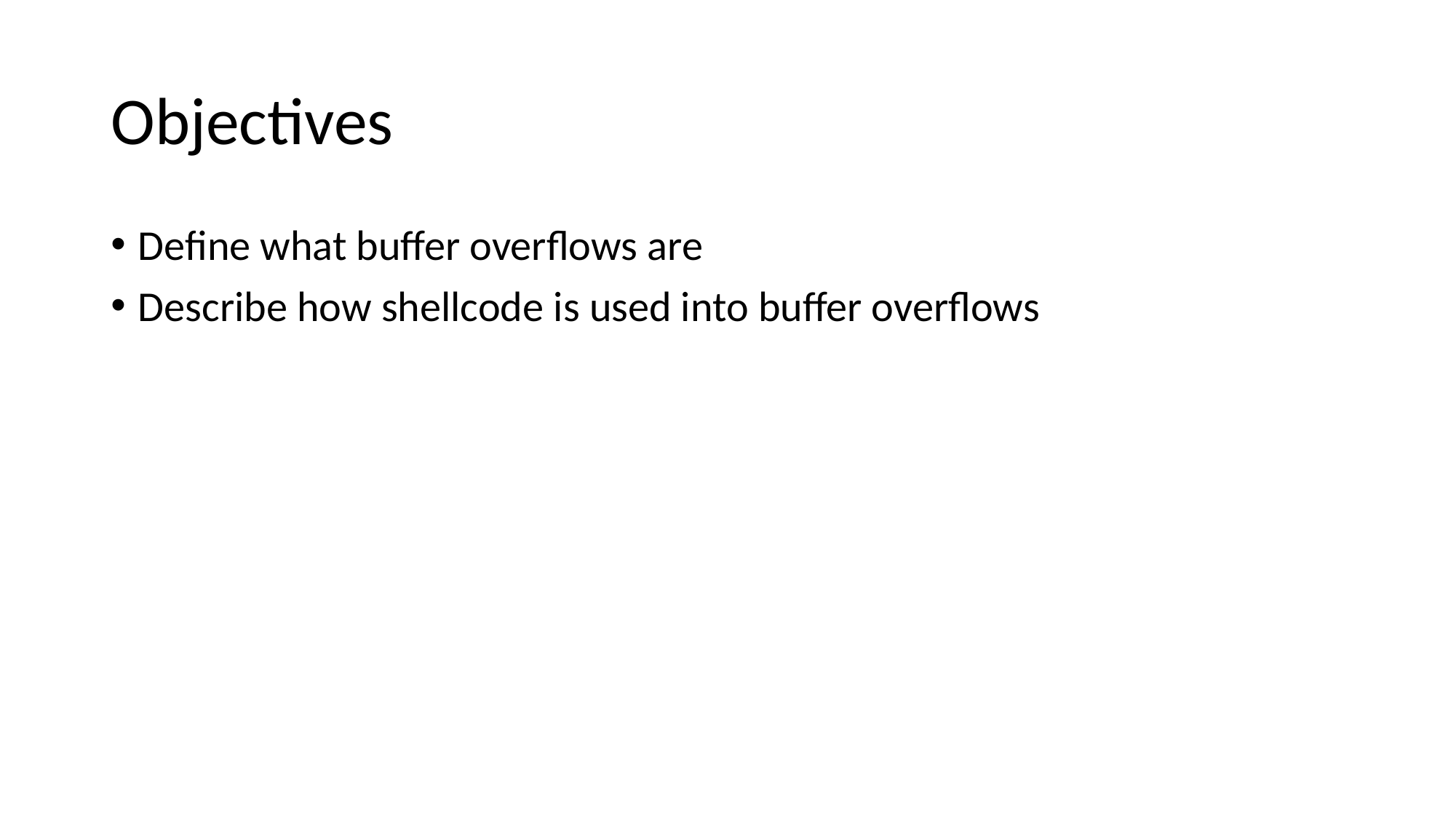

# Objectives
Define what buffer overflows are
Describe how shellcode is used into buffer overflows